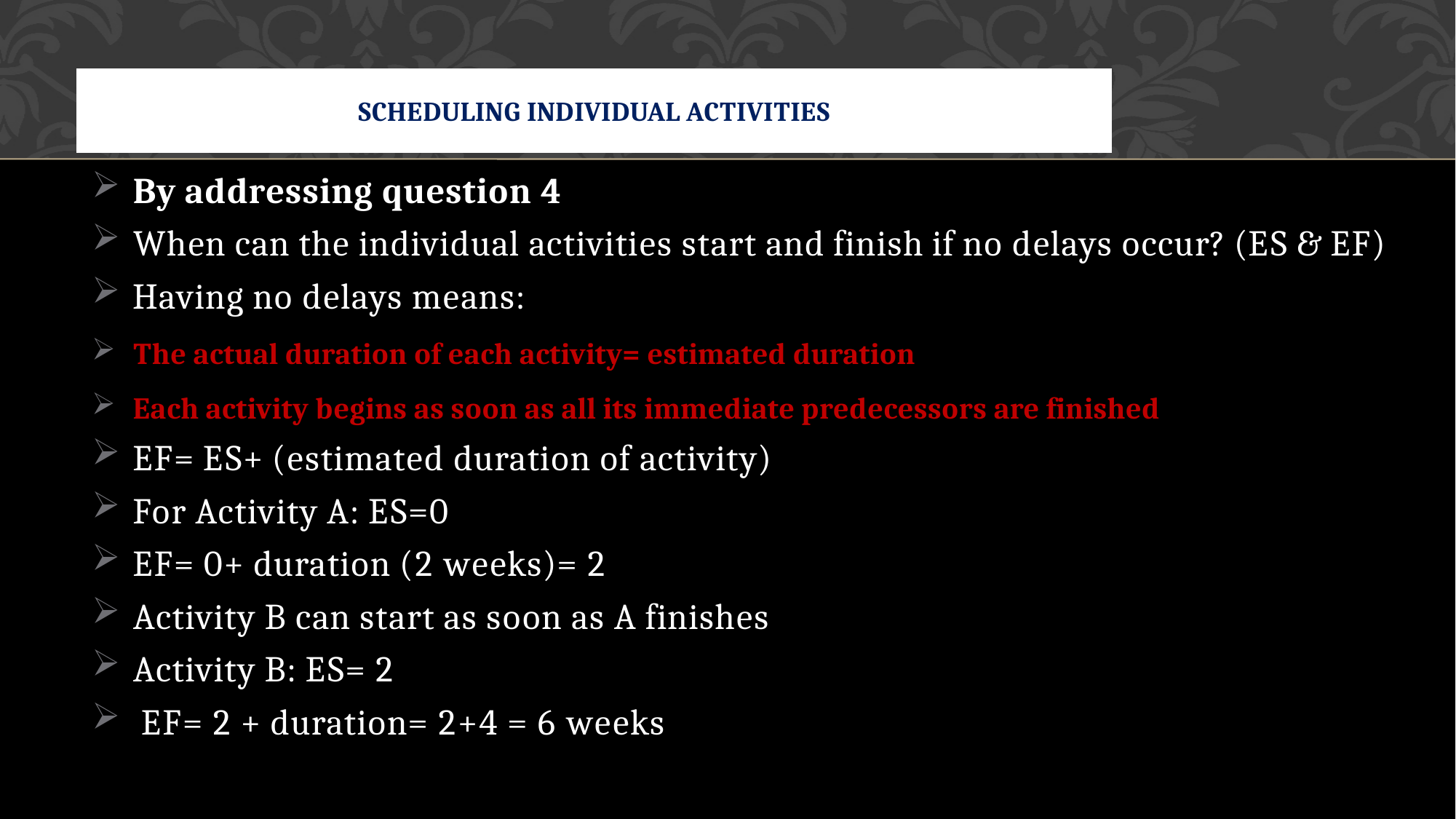

# Scheduling individual activities
By addressing question 4
When can the individual activities start and finish if no delays occur? (ES & EF)
Having no delays means:
The actual duration of each activity= estimated duration
Each activity begins as soon as all its immediate predecessors are finished
EF= ES+ (estimated duration of activity)
For Activity A: ES=0
EF= 0+ duration (2 weeks)= 2
Activity B can start as soon as A finishes
Activity B: ES= 2
 EF= 2 + duration= 2+4 = 6 weeks